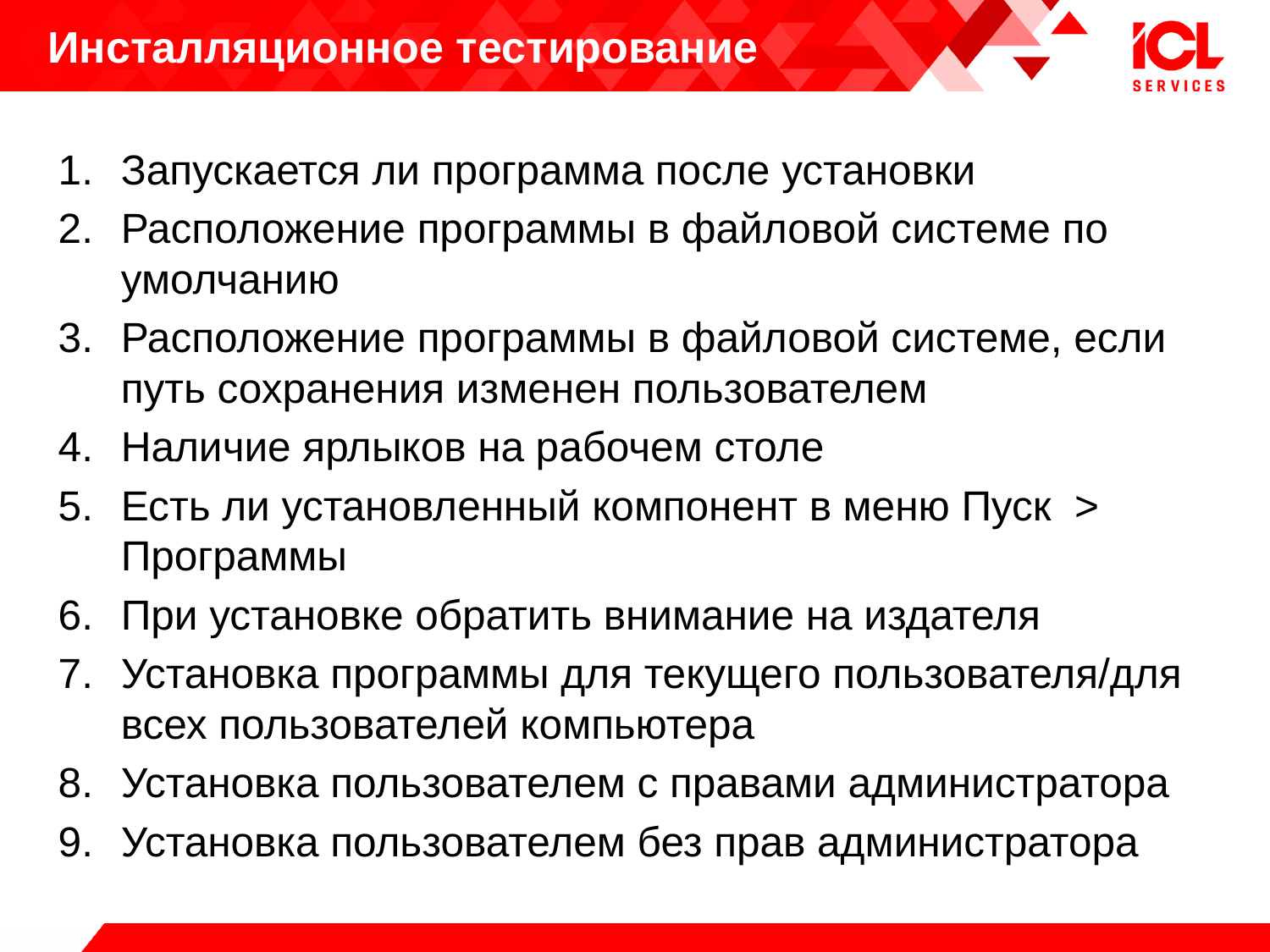

# Инсталляционное тестирование
Запускается ли программа после установки
Расположение программы в файловой системе по умолчанию
Расположение программы в файловой системе, если путь сохранения изменен пользователем
Наличие ярлыков на рабочем столе
Есть ли установленный компонент в меню Пуск  > Программы
При установке обратить внимание на издателя
Установка программы для текущего пользователя/для всех пользователей компьютера
Установка пользователем с правами администратора
Установка пользователем без прав администратора